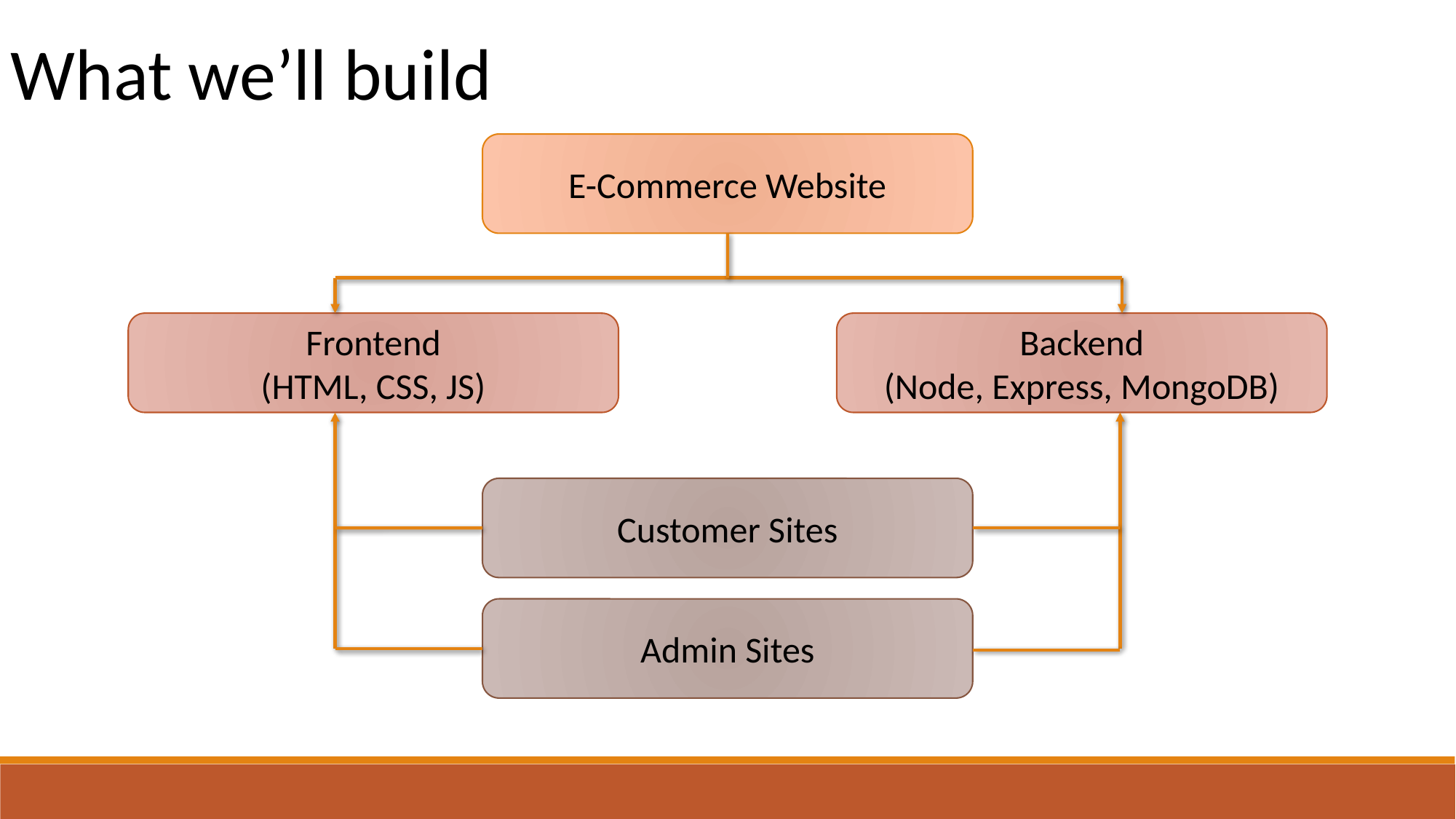

What we’ll build
E-Commerce Website
Frontend
(HTML, CSS, JS)
Backend
(Node, Express, MongoDB)
Customer Sites
Admin Sites